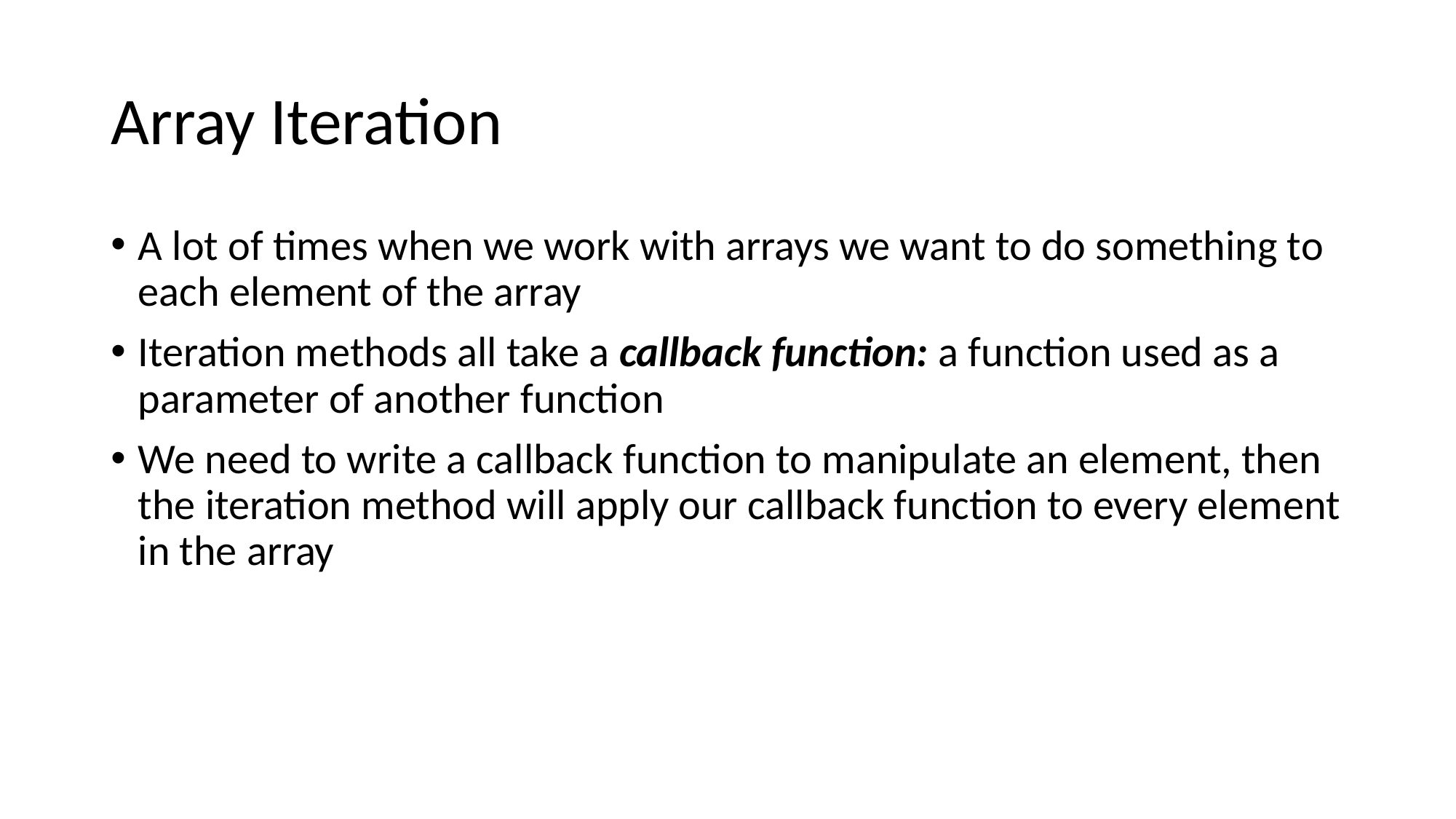

# Array Iteration
A lot of times when we work with arrays we want to do something to each element of the array
Iteration methods all take a callback function: a function used as a parameter of another function
We need to write a callback function to manipulate an element, then the iteration method will apply our callback function to every element in the array